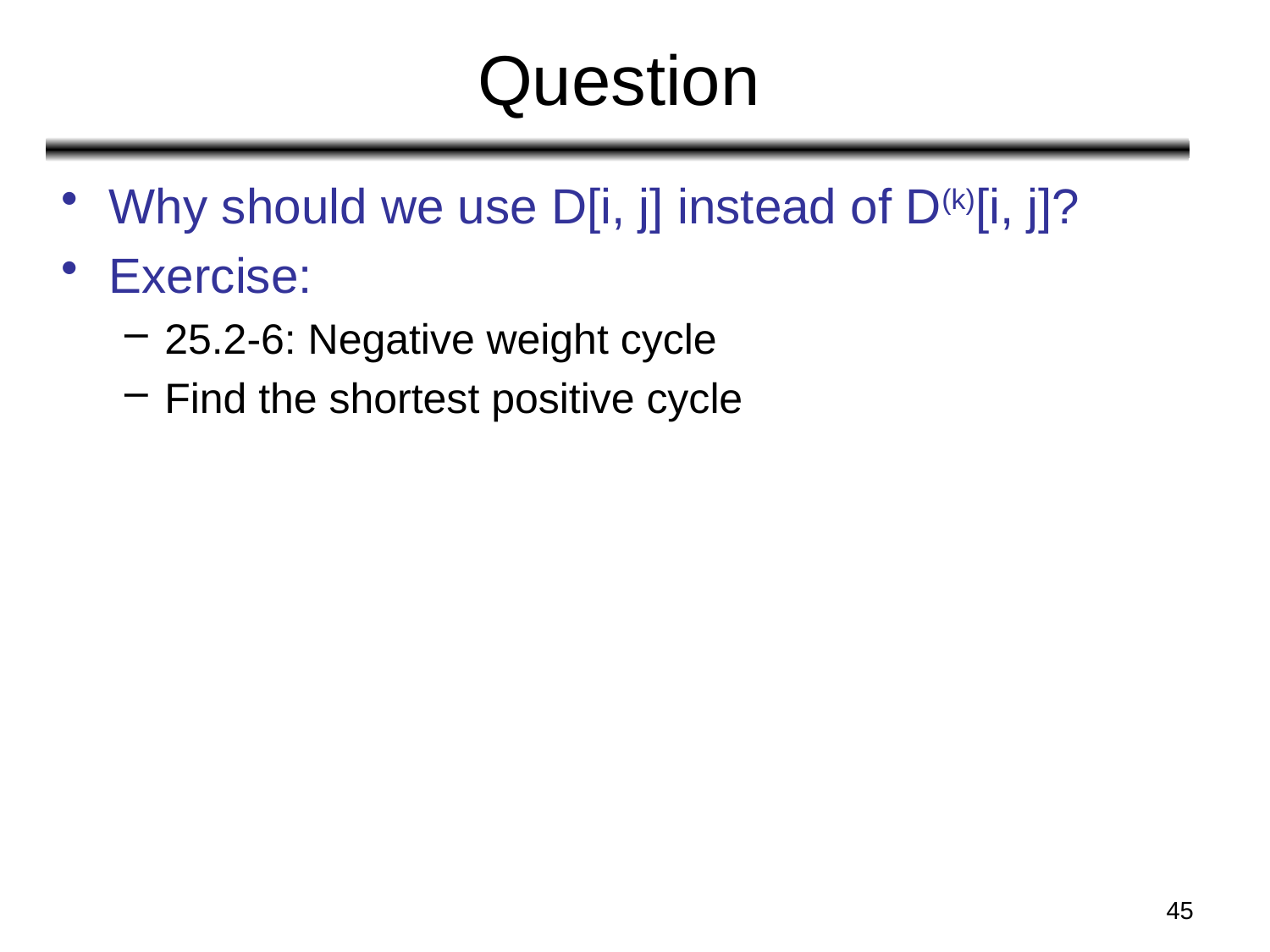

# Question
Why should we use D[i, j] instead of D(k)[i, j]?
Exercise:
25.2-6: Negative weight cycle
Find the shortest positive cycle
45